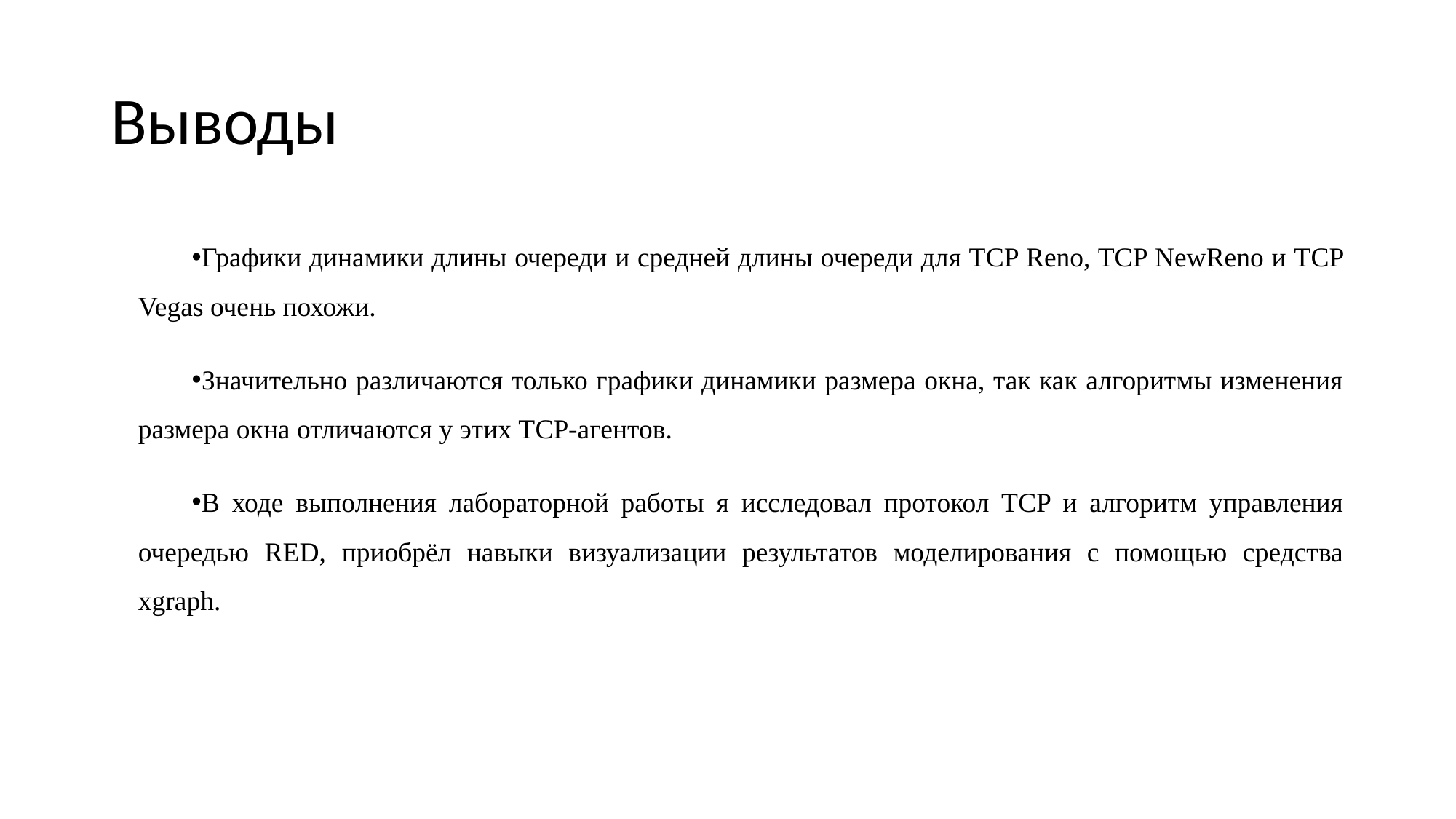

# Выводы
Графики динамики длины очереди и средней длины очереди для TCP Reno, TCP NewReno и TCP Vegas очень похожи.
Значительно различаются только графики динамики размера окна, так как алгоритмы изменения размера окна отличаются у этих TCP-агентов.
В ходе выполнения лабораторной работы я исследовал протокол TCP и алгоритм управления очередью RED, приобрёл навыки визуализации результатов моделирования с помощью средства xgraph.